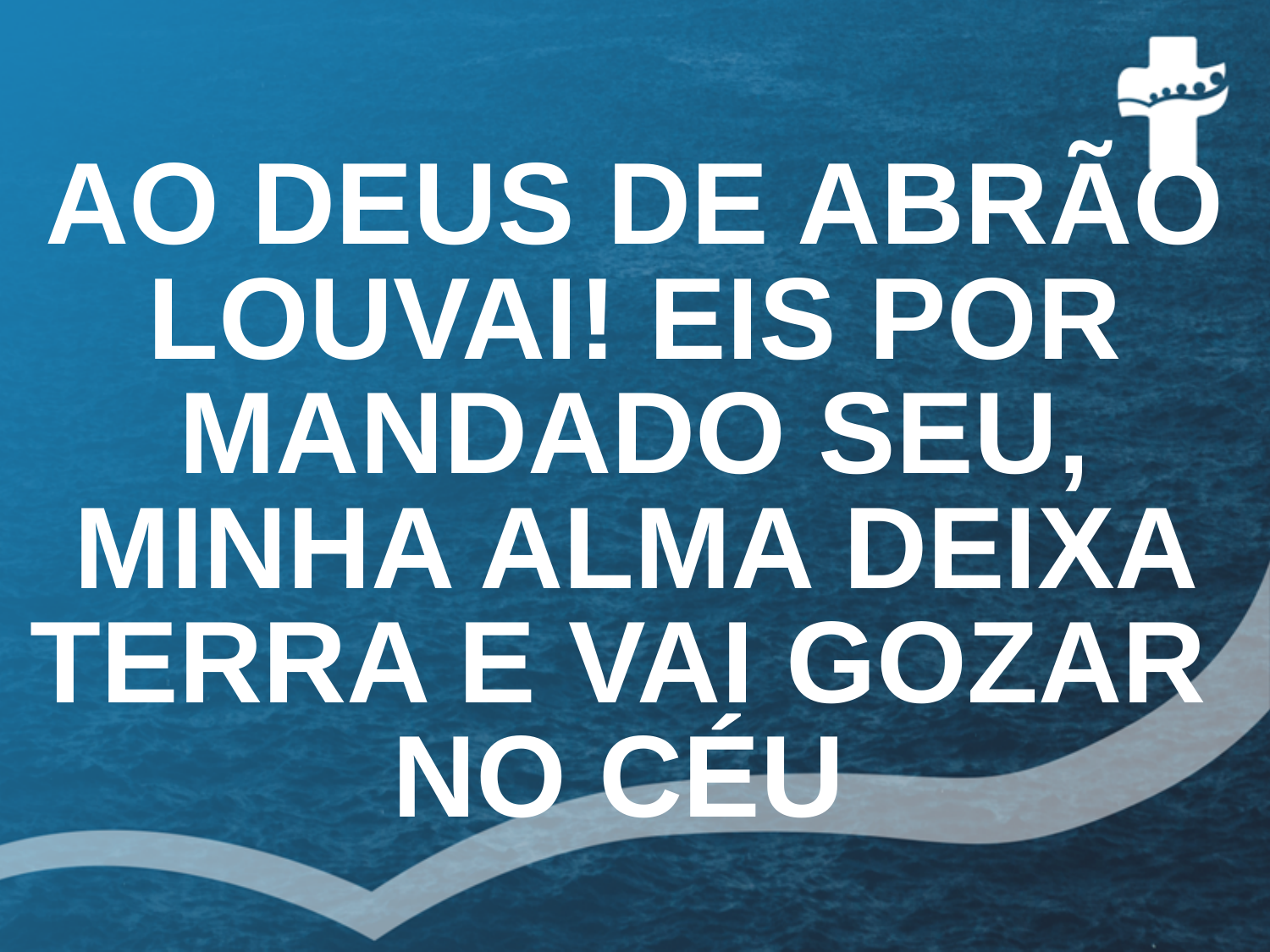

# AO DEUS DE ABRÃO LOUVAI! EIS POR MANDADO SEU, MINHA ALMA DEIXA TERRA E VAI GOZAR NO CÉU